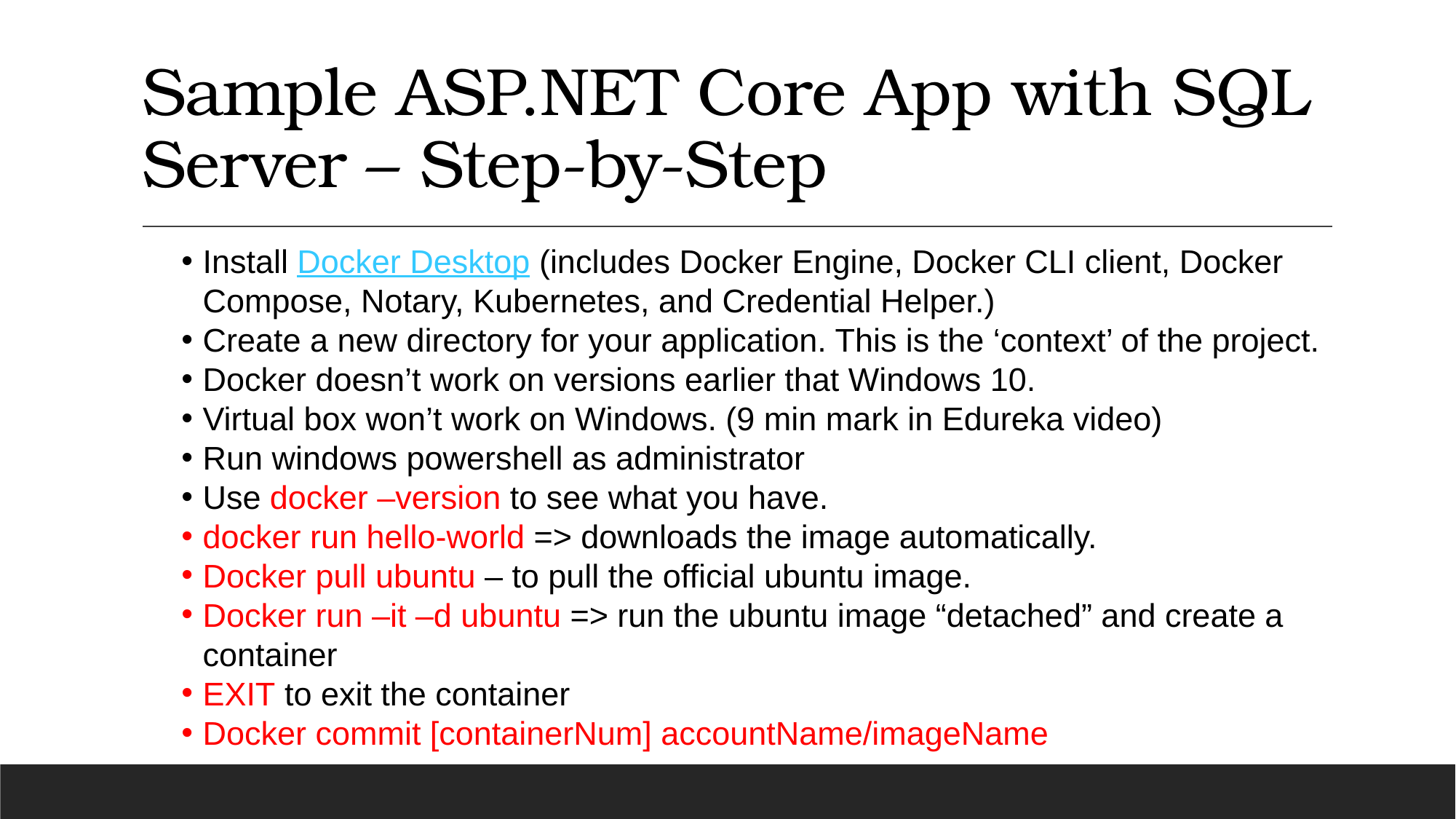

# Sample ASP.NET Core App with SQL Server – Step-by-Step
Install Docker Desktop (includes Docker Engine, Docker CLI client, Docker Compose, Notary, Kubernetes, and Credential Helper.)
Create a new directory for your application. This is the ‘context’ of the project.
Docker doesn’t work on versions earlier that Windows 10.
Virtual box won’t work on Windows. (9 min mark in Edureka video)
Run windows powershell as administrator
Use docker –version to see what you have.
docker run hello-world => downloads the image automatically.
Docker pull ubuntu – to pull the official ubuntu image.
Docker run –it –d ubuntu => run the ubuntu image “detached” and create a container
EXIT to exit the container
Docker commit [containerNum] accountName/imageName